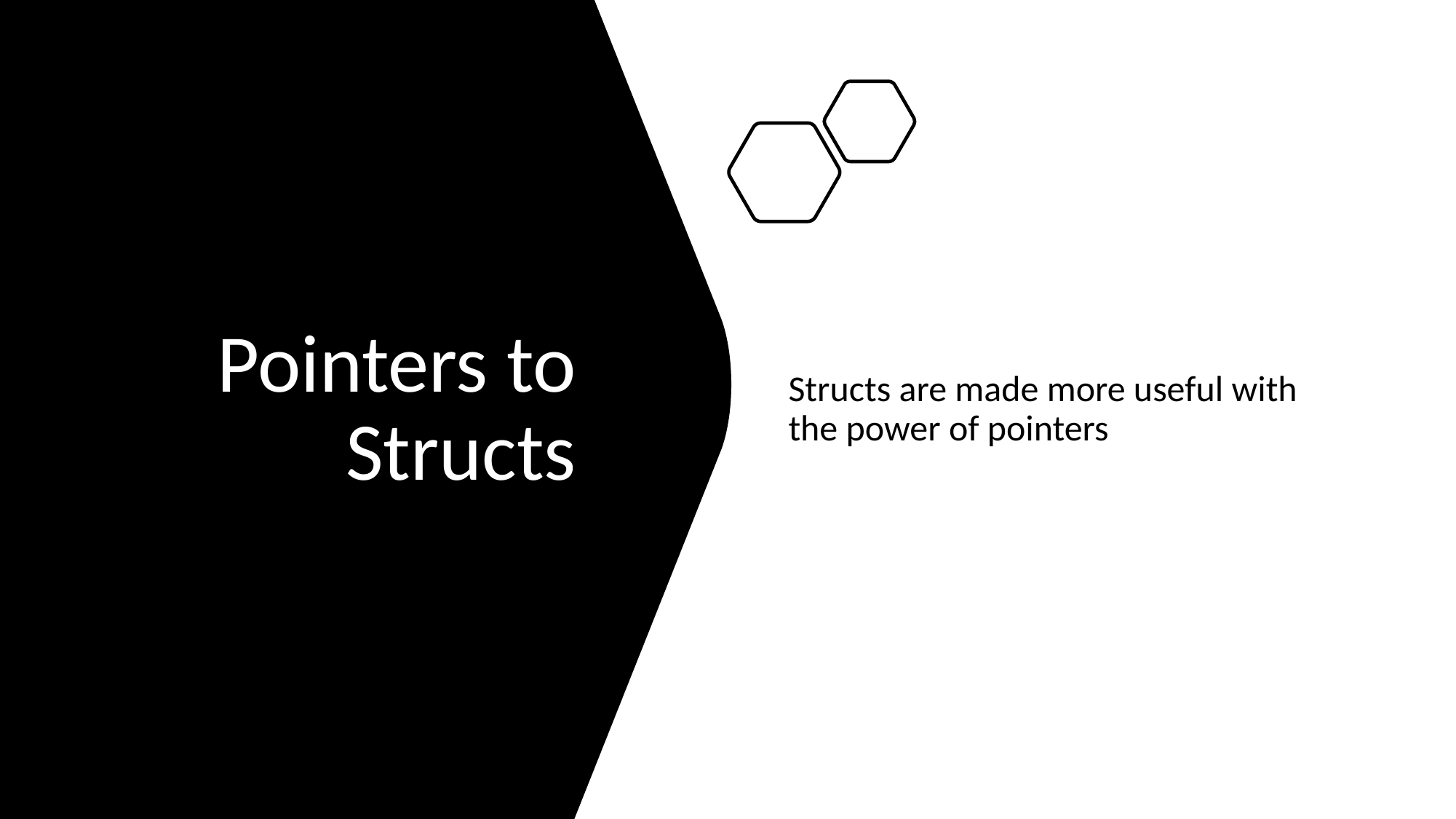

# Pointers to Structs
Structs are made more useful with the power of pointers